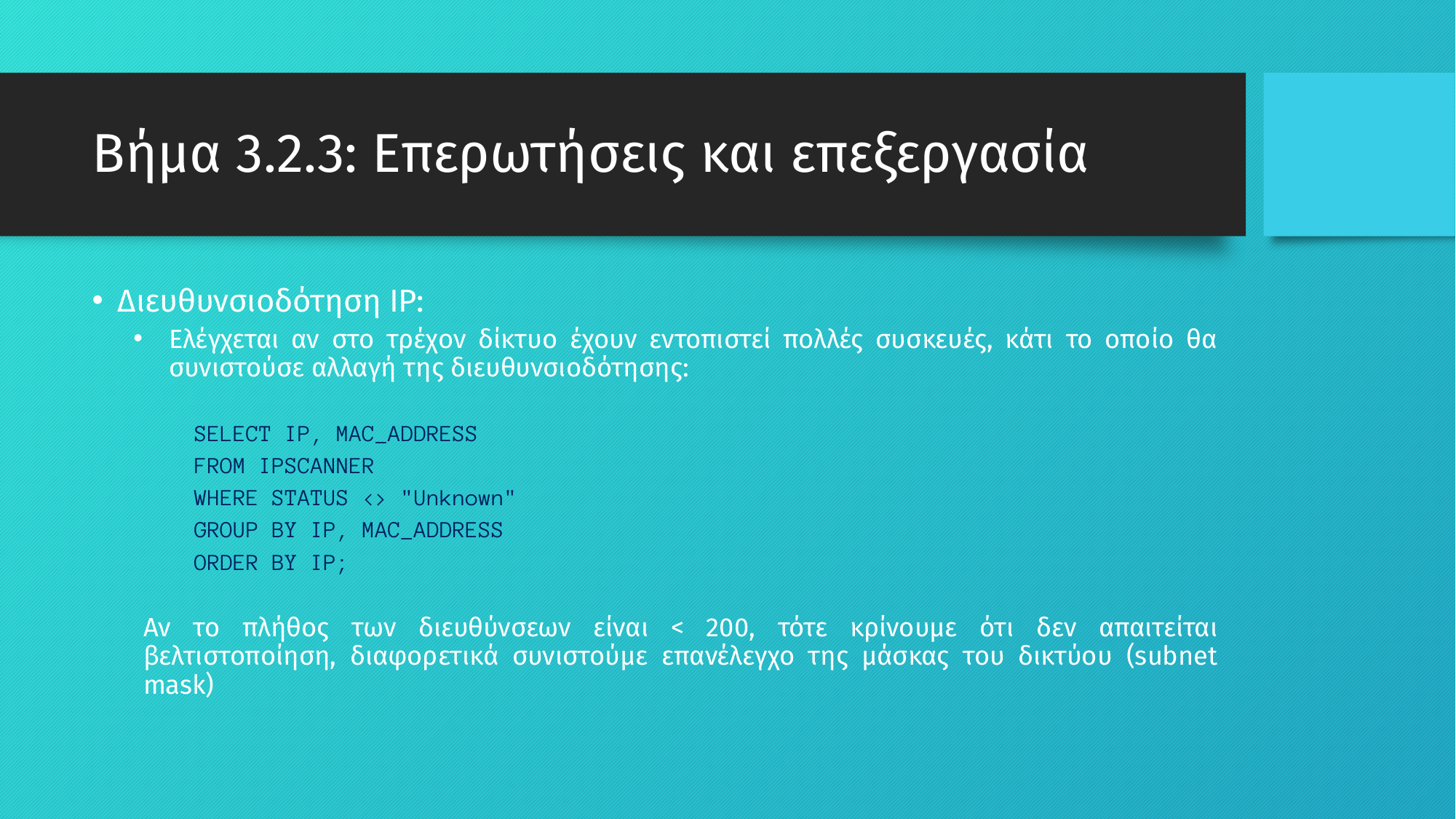

# Βήμα 3.2.3: Επερωτήσεις και επεξεργασία
Διευθυνσιοδότηση ΙΡ:
Ελέγχεται αν στο τρέχον δίκτυο έχουν εντοπιστεί πολλές συσκευές, κάτι το οποίο θα συνιστούσε αλλαγή της διευθυνσιοδότησης:

SELECT IP, MAC_ADDRESS
FROM IPSCANNER
WHERE STATUS <> "Unknown"
GROUP BY IP, MAC_ADDRESS
ORDER BY IP;

Αν το πλήθος των διευθύνσεων είναι < 200, τότε κρίνουμε ότι δεν απαιτείται βελτιστοποίηση, διαφορετικά συνιστούμε επανέλεγχο της μάσκας του δικτύου (subnet mask)